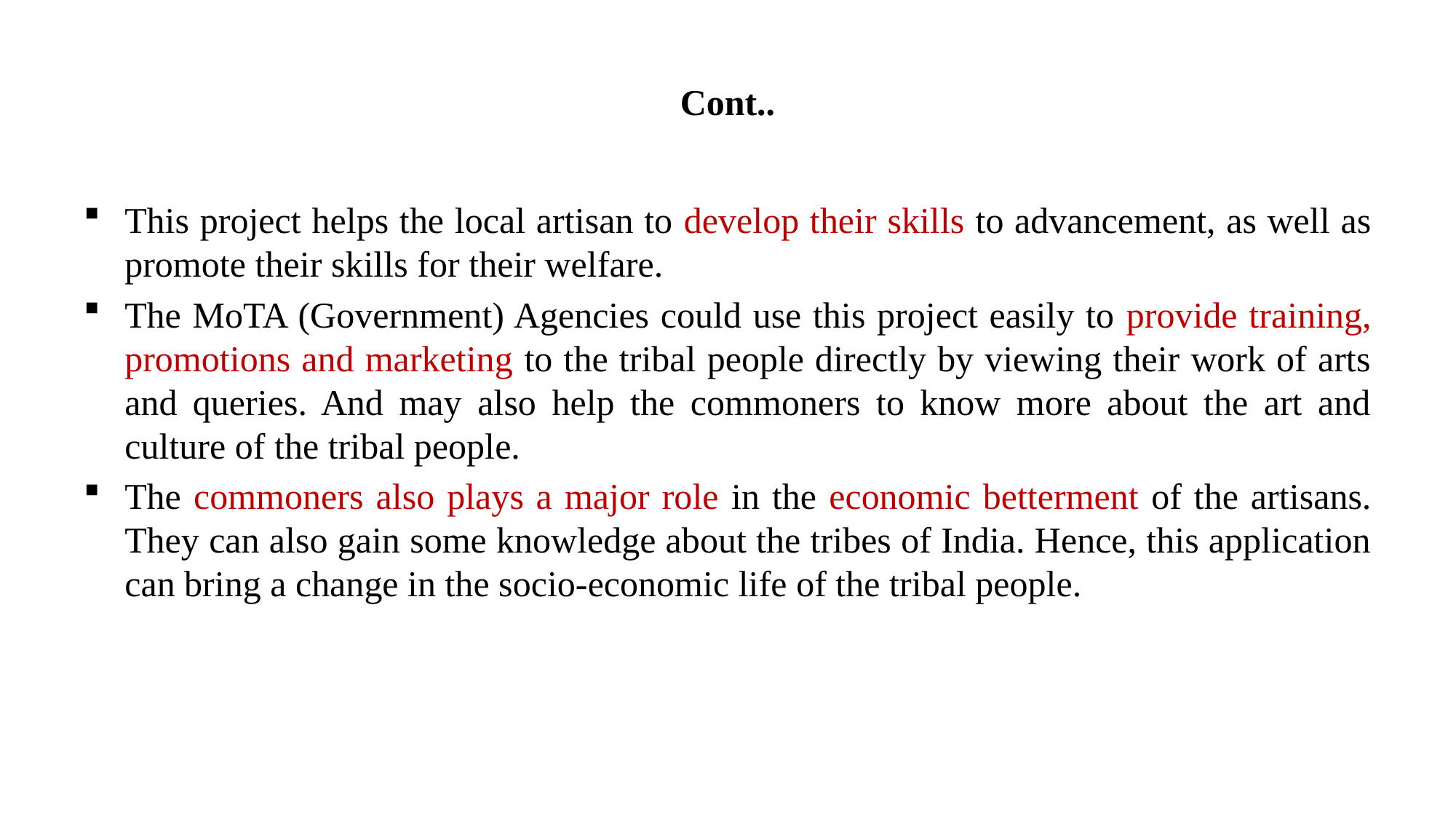

# Cont..
This project helps the local artisan to develop their skills to advancement, as well as promote their skills for their welfare.
The MoTA (Government) Agencies could use this project easily to provide training, promotions and marketing to the tribal people directly by viewing their work of arts and queries. And may also help the commoners to know more about the art and culture of the tribal people.
The commoners also plays a major role in the economic betterment of the artisans. They can also gain some knowledge about the tribes of India. Hence, this application can bring a change in the socio-economic life of the tribal people.